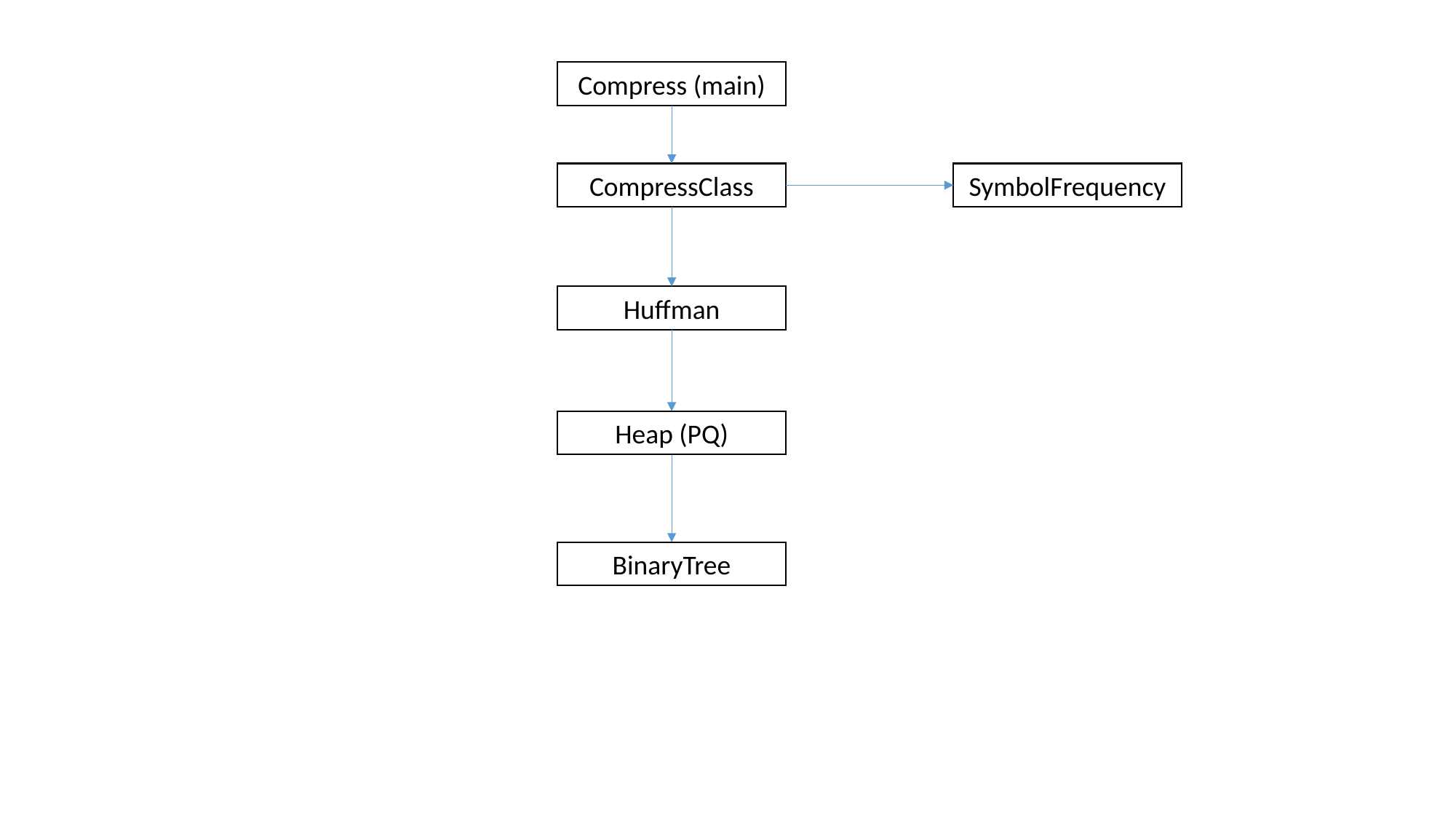

Compress (main)
CompressClass
SymbolFrequency
Huffman
Heap (PQ)
BinaryTree